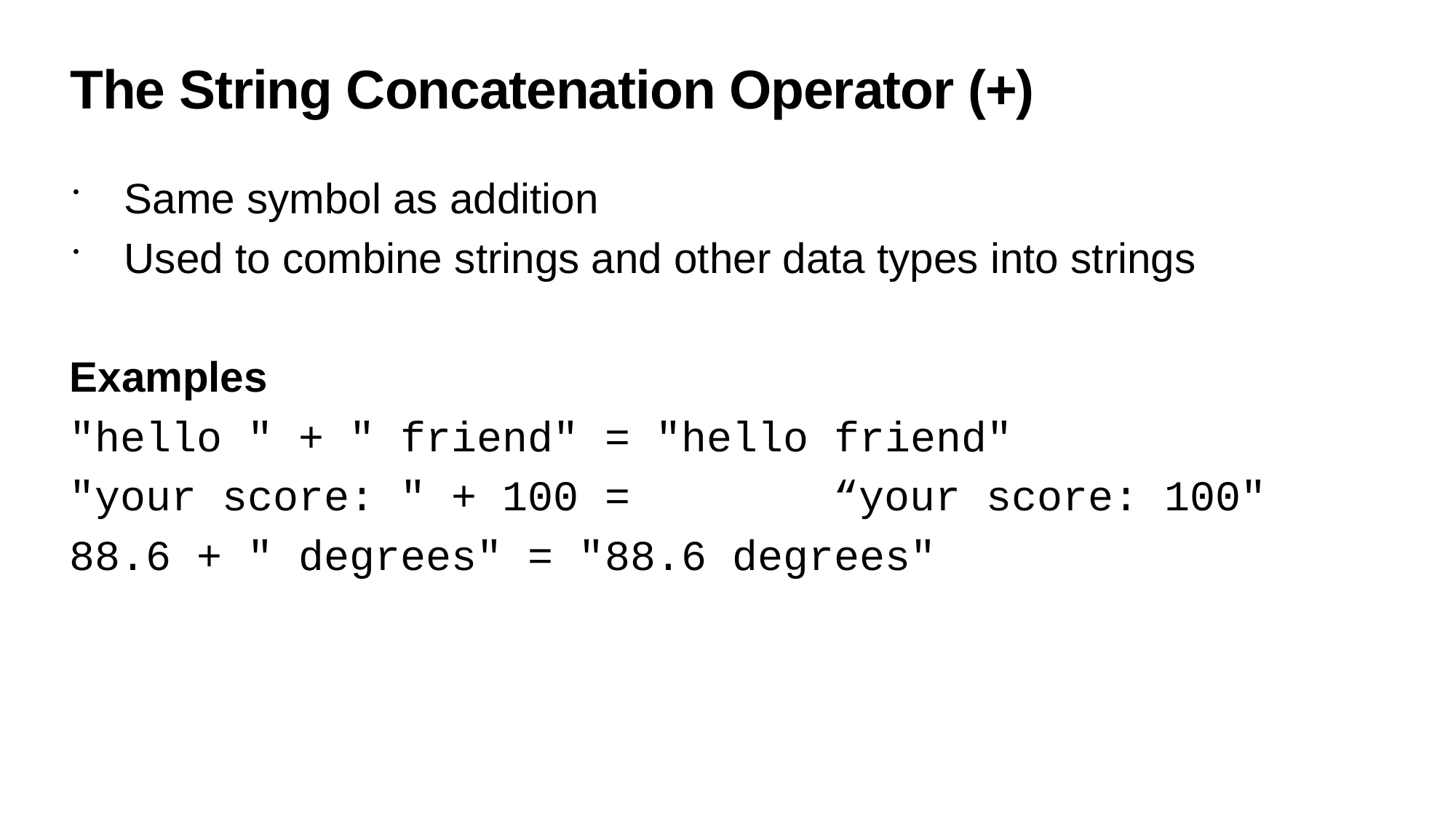

# The String Concatenation Operator (+)
Same symbol as addition
Used to combine strings and other data types into strings

Examples
"hello " + " friend" = "hello friend"
"your score: " + 100 = 		“your score: 100"
88.6 + " degrees" = "88.6 degrees"